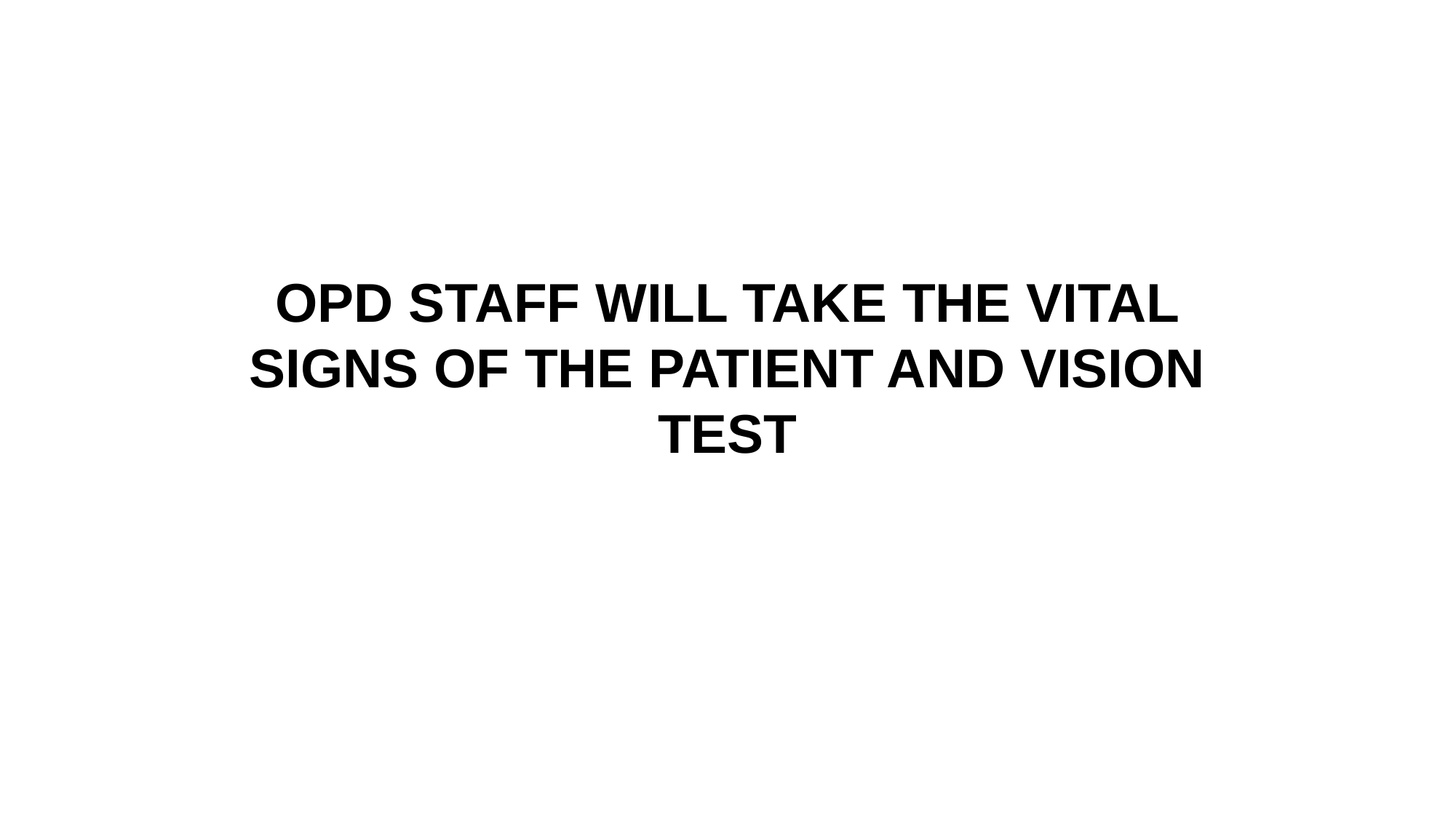

OPD STAFF WILL TAKE THE VITAL SIGNS OF THE PATIENT AND VISION TEST